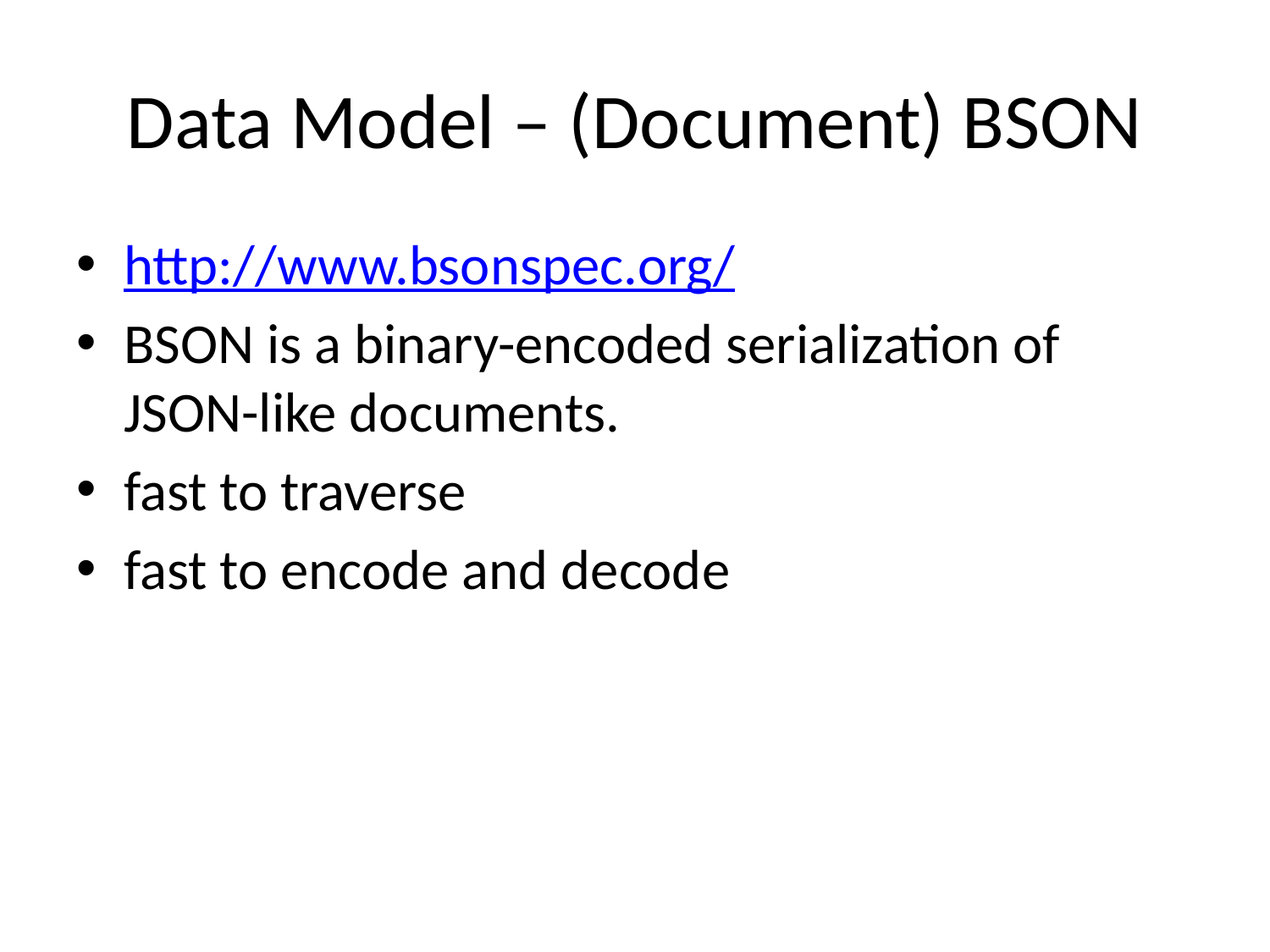

# Data Model – (Document) BSON
http://www.bsonspec.org/
BSON is a binary-encoded serialization of JSON-like documents.
fast to traverse
fast to encode and decode